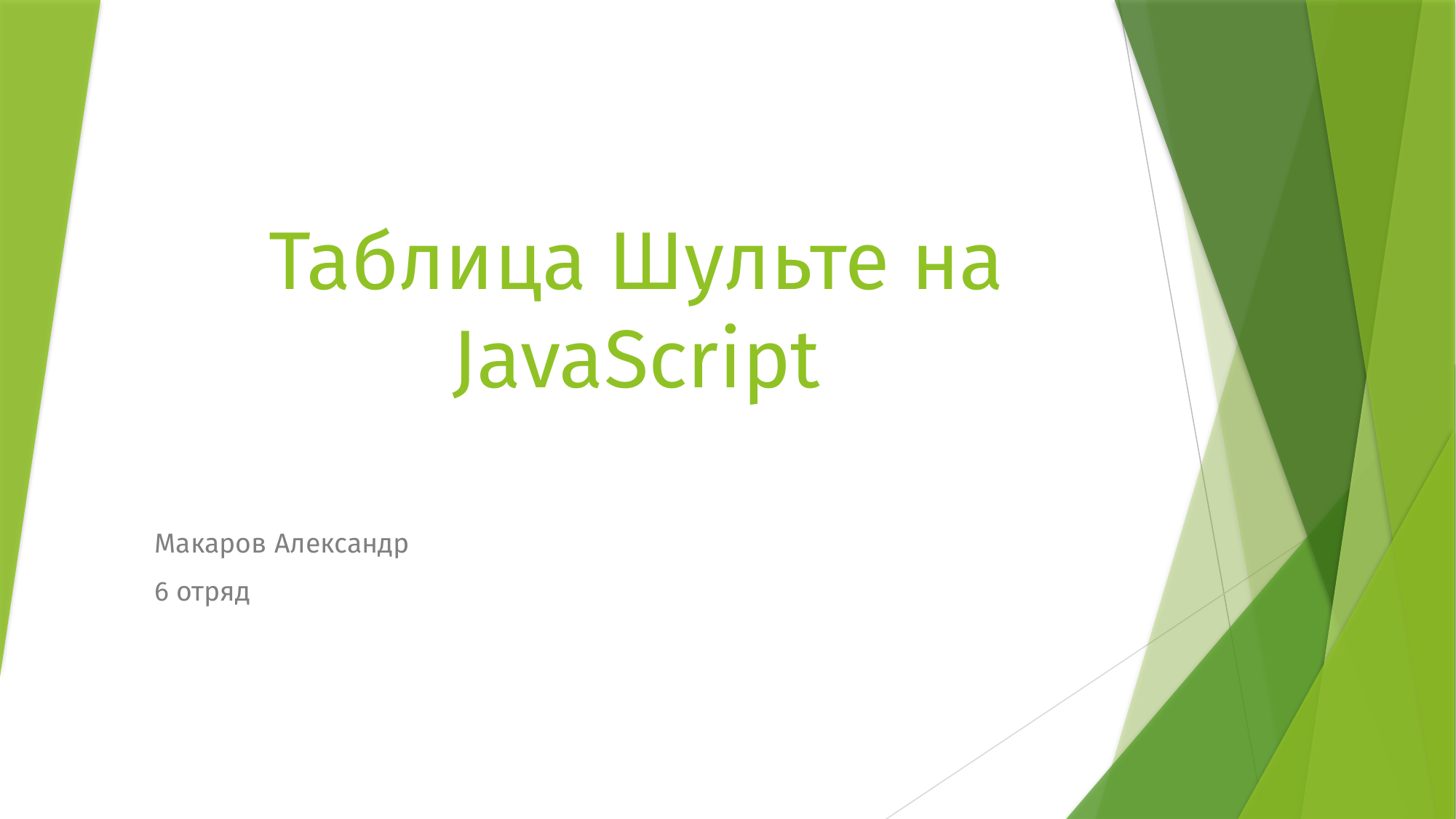

# Таблица Шульте на JavaScript
Макаров Александр
6 отряд